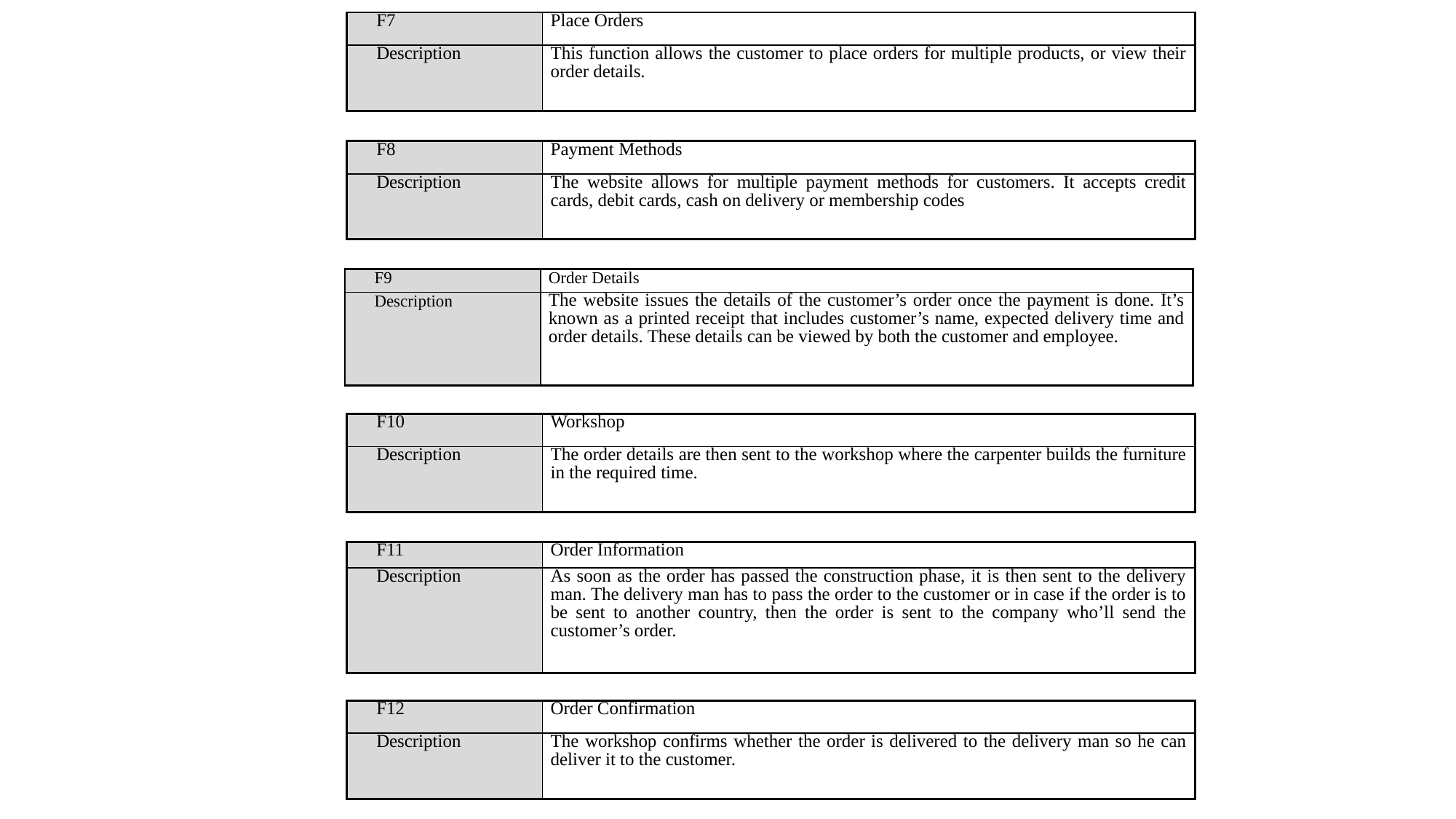

| F7 | Place Orders |
| --- | --- |
| Description | This function allows the customer to place orders for multiple products, or view their order details. |
| F8 | Payment Methods |
| --- | --- |
| Description | The website allows for multiple payment methods for customers. It accepts credit cards, debit cards, cash on delivery or membership codes |
| F9 | Order Details |
| --- | --- |
| Description | The website issues the details of the customer’s order once the payment is done. It’s known as a printed receipt that includes customer’s name, expected delivery time and order details. These details can be viewed by both the customer and employee. |
| F10 | Workshop |
| --- | --- |
| Description | The order details are then sent to the workshop where the carpenter builds the furniture in the required time. |
| F11 | Order Information |
| --- | --- |
| Description | As soon as the order has passed the construction phase, it is then sent to the delivery man. The delivery man has to pass the order to the customer or in case if the order is to be sent to another country, then the order is sent to the company who’ll send the customer’s order. |
| F12 | Order Confirmation |
| --- | --- |
| Description | The workshop confirms whether the order is delivered to the delivery man so he can deliver it to the customer. |